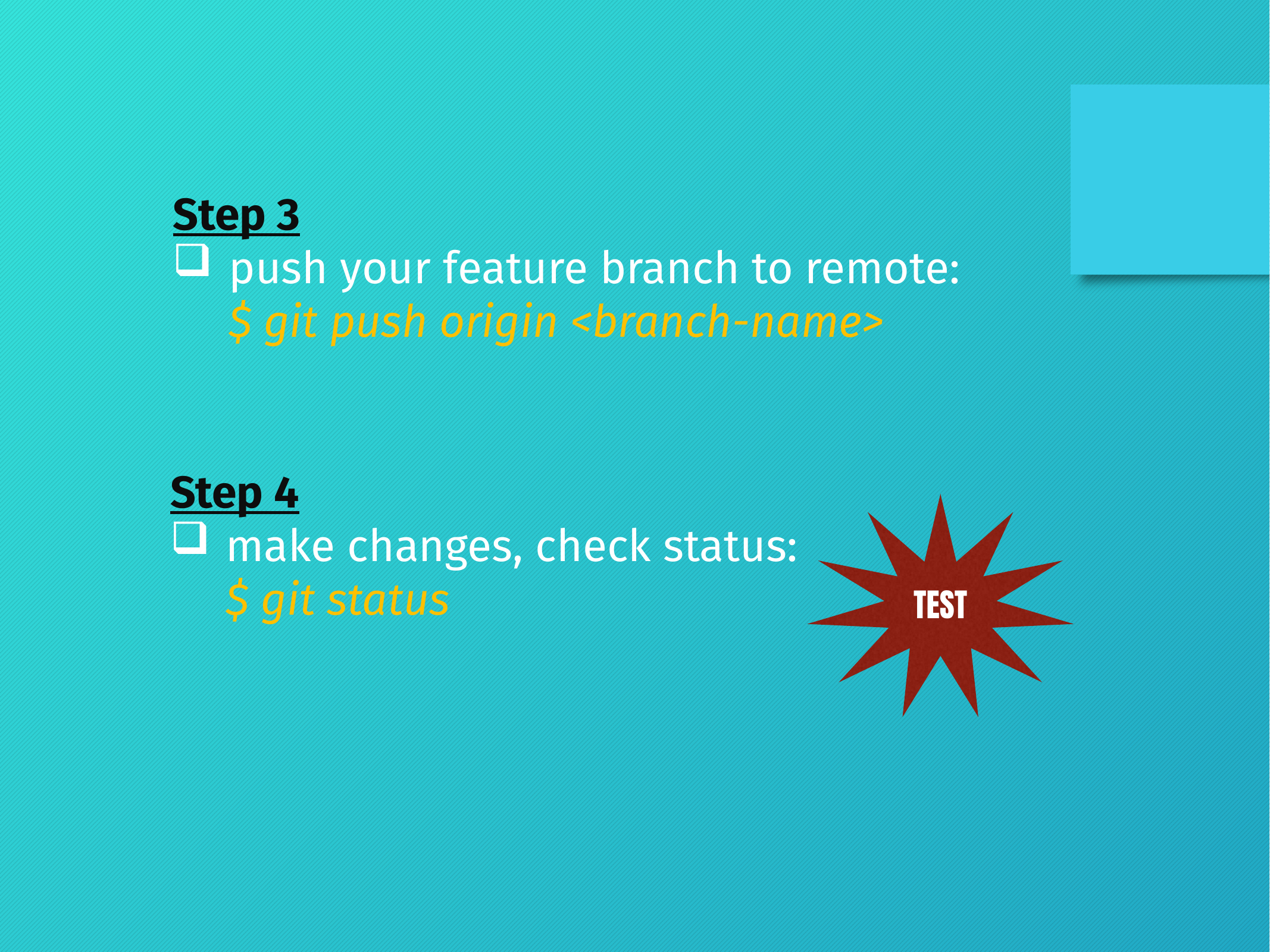

Step 3
push your feature branch to remote:
$ git push origin <branch-name>
Step 4
make changes, check status:
$ git status
TEST